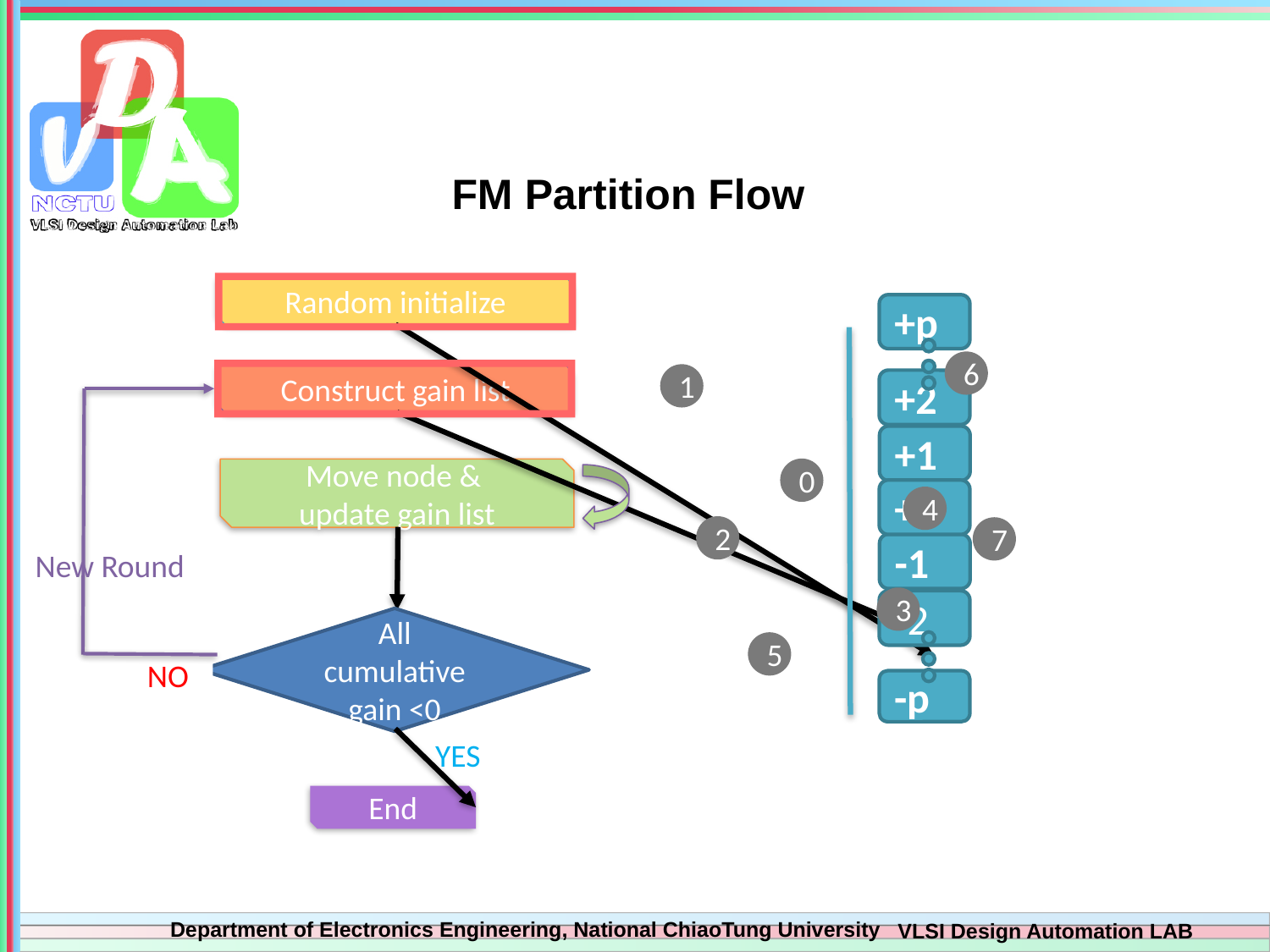

FM Partition Flow

Random initialize
+p

+2
+1
+0
-1
-2

-p
1
2
3
5
6
0
4
7

Construct gain list
Move node &
update gain list

New Round
All cumulative gain <0
NO
YES
End